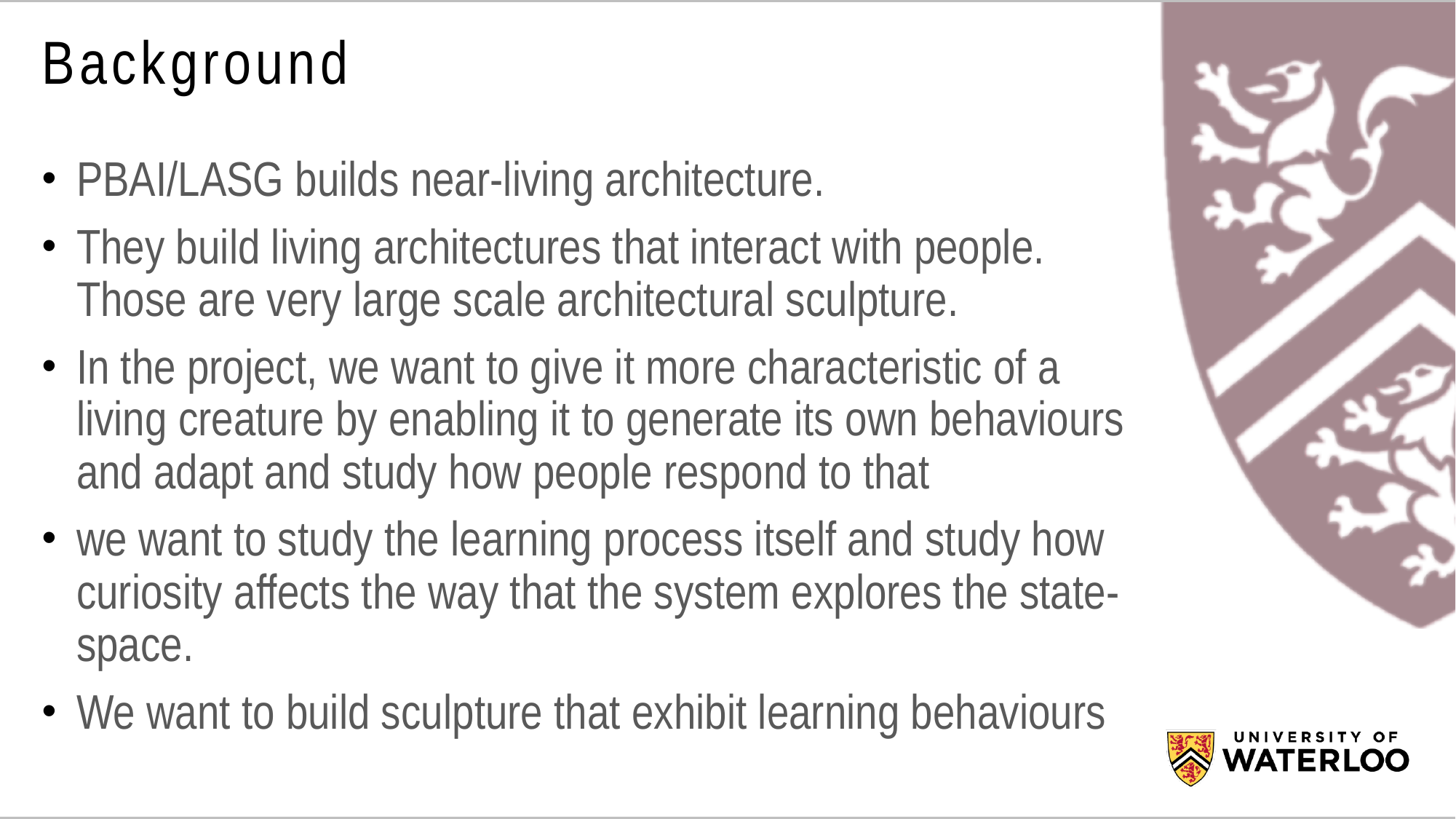

# Background
PBAI/LASG builds near-living architecture.
They build living architectures that interact with people. Those are very large scale architectural sculpture.
In the project, we want to give it more characteristic of a living creature by enabling it to generate its own behaviours and adapt and study how people respond to that
we want to study the learning process itself and study how curiosity aﬀects the way that the system explores the state-space.
We want to build sculpture that exhibit learning behaviours